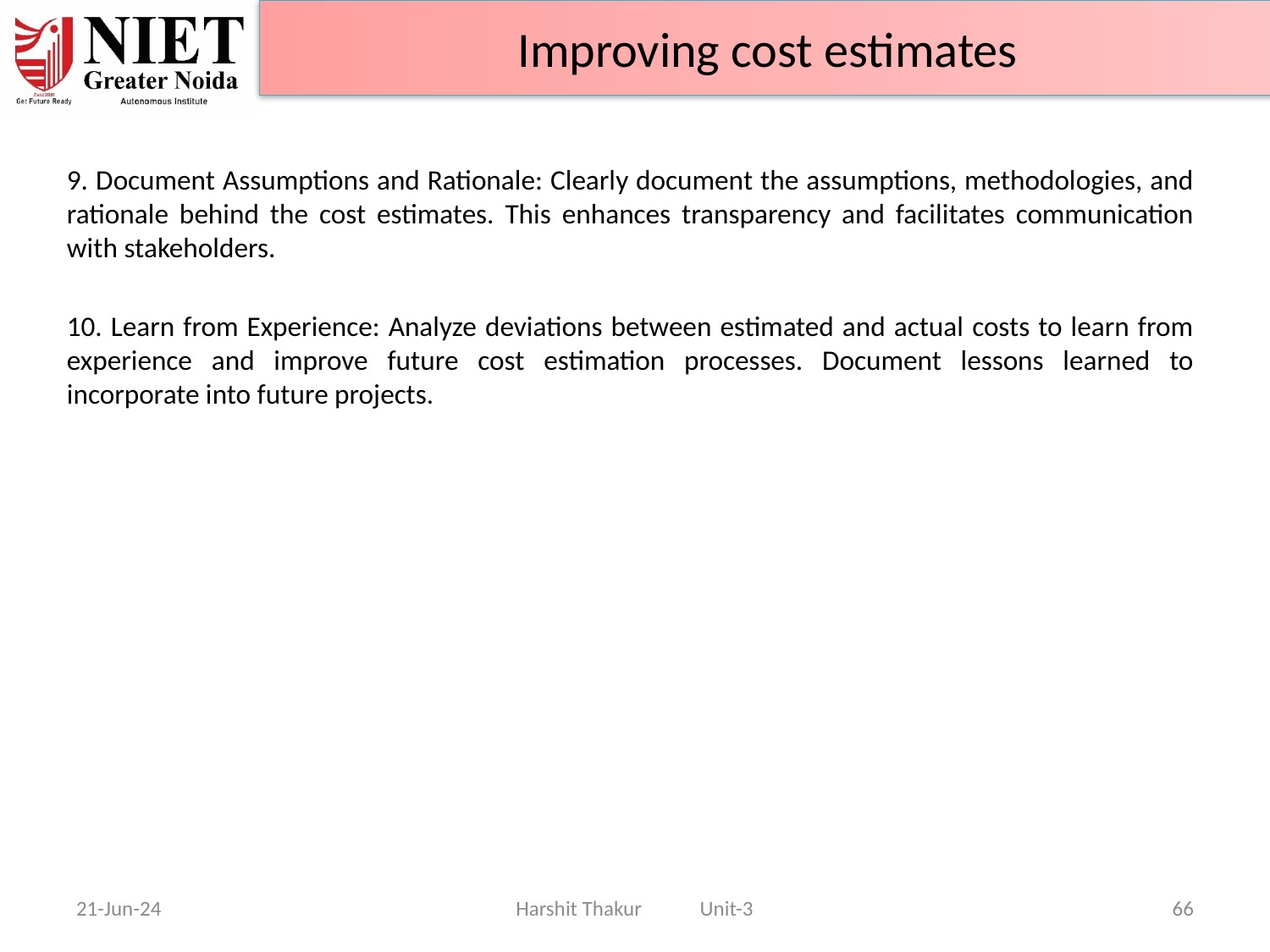

Improving cost estimates

9. Document Assumptions and Rationale: Clearly document the assumptions, methodologies, and rationale behind the cost estimates. This enhances transparency and facilitates communication with stakeholders.

10. Learn from Experience: Analyze deviations between estimated and actual costs to learn from experience and improve future cost estimation processes. Document lessons learned to incorporate into future projects.

21-Jun-24
Harshit Thakur            Unit-3
66